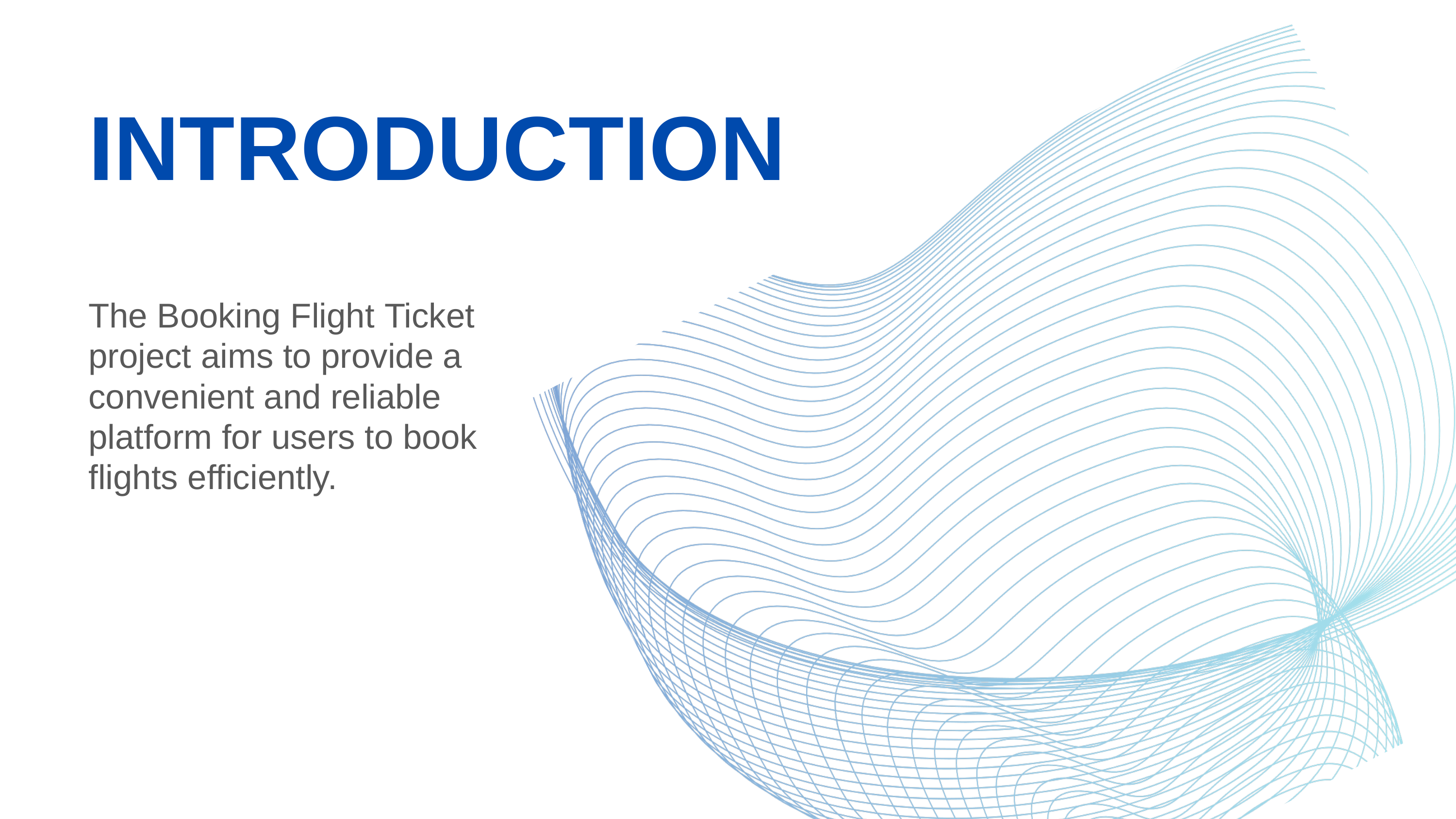

INTRODUCTION

The Booking Flight Ticket project aims to provide a convenient and reliable platform for users to book flights efficiently.